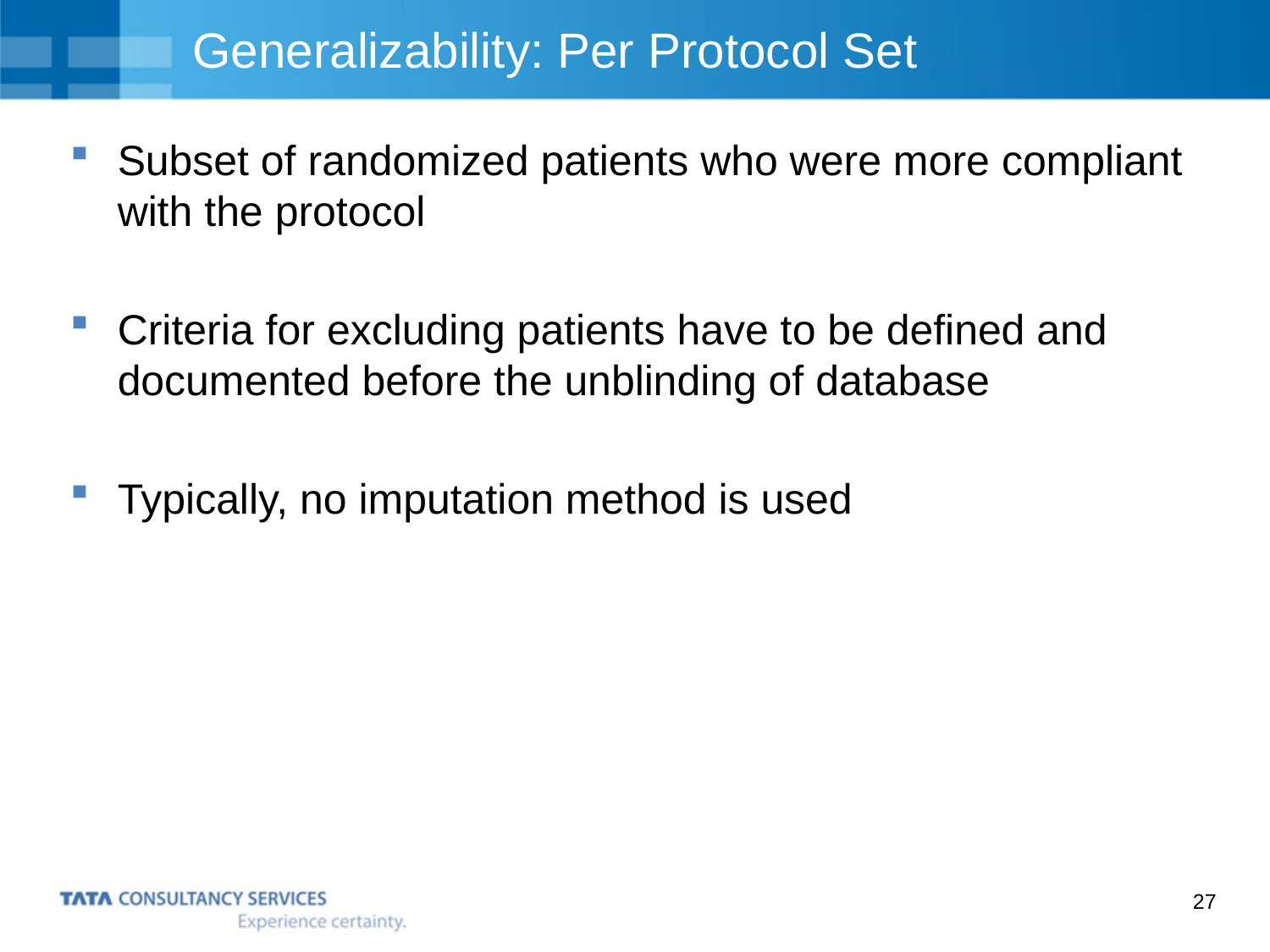

# Generalizability: Per Protocol Set
Subset of randomized patients who were more compliant with the protocol

Criteria for excluding patients have to be defined and documented before the unblinding of database

Typically, no imputation method is used